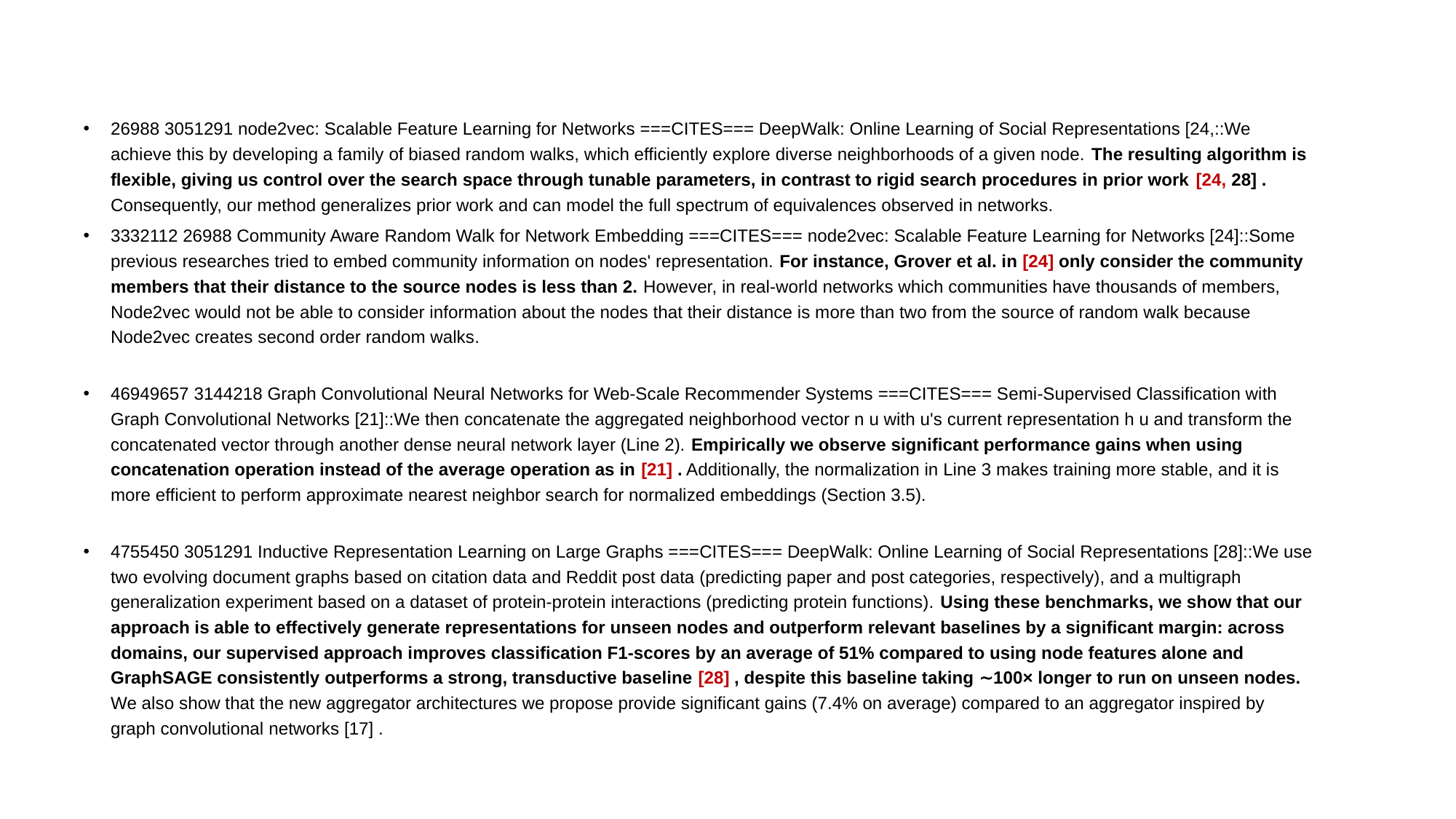

26988 3051291 node2vec: Scalable Feature Learning for Networks ===CITES=== DeepWalk: Online Learning of Social Representations [24,::We achieve this by developing a family of biased random walks, which efficiently explore diverse neighborhoods of a given node. The resulting algorithm is flexible, giving us control over the search space through tunable parameters, in contrast to rigid search procedures in prior work [24, 28] . Consequently, our method generalizes prior work and can model the full spectrum of equivalences observed in networks.
3332112 26988 Community Aware Random Walk for Network Embedding ===CITES=== node2vec: Scalable Feature Learning for Networks [24]::Some previous researches tried to embed community information on nodes' representation. For instance, Grover et al. in [24] only consider the community members that their distance to the source nodes is less than 2. However, in real-world networks which communities have thousands of members, Node2vec would not be able to consider information about the nodes that their distance is more than two from the source of random walk because Node2vec creates second order random walks.
46949657 3144218 Graph Convolutional Neural Networks for Web-Scale Recommender Systems ===CITES=== Semi-Supervised Classification with Graph Convolutional Networks [21]::We then concatenate the aggregated neighborhood vector n u with u's current representation h u and transform the concatenated vector through another dense neural network layer (Line 2). Empirically we observe significant performance gains when using concatenation operation instead of the average operation as in [21] . Additionally, the normalization in Line 3 makes training more stable, and it is more efficient to perform approximate nearest neighbor search for normalized embeddings (Section 3.5).
4755450 3051291 Inductive Representation Learning on Large Graphs ===CITES=== DeepWalk: Online Learning of Social Representations [28]::We use two evolving document graphs based on citation data and Reddit post data (predicting paper and post categories, respectively), and a multigraph generalization experiment based on a dataset of protein-protein interactions (predicting protein functions). Using these benchmarks, we show that our approach is able to effectively generate representations for unseen nodes and outperform relevant baselines by a significant margin: across domains, our supervised approach improves classification F1-scores by an average of 51% compared to using node features alone and GraphSAGE consistently outperforms a strong, transductive baseline [28] , despite this baseline taking ∼100× longer to run on unseen nodes. We also show that the new aggregator architectures we propose provide significant gains (7.4% on average) compared to an aggregator inspired by graph convolutional networks [17] .